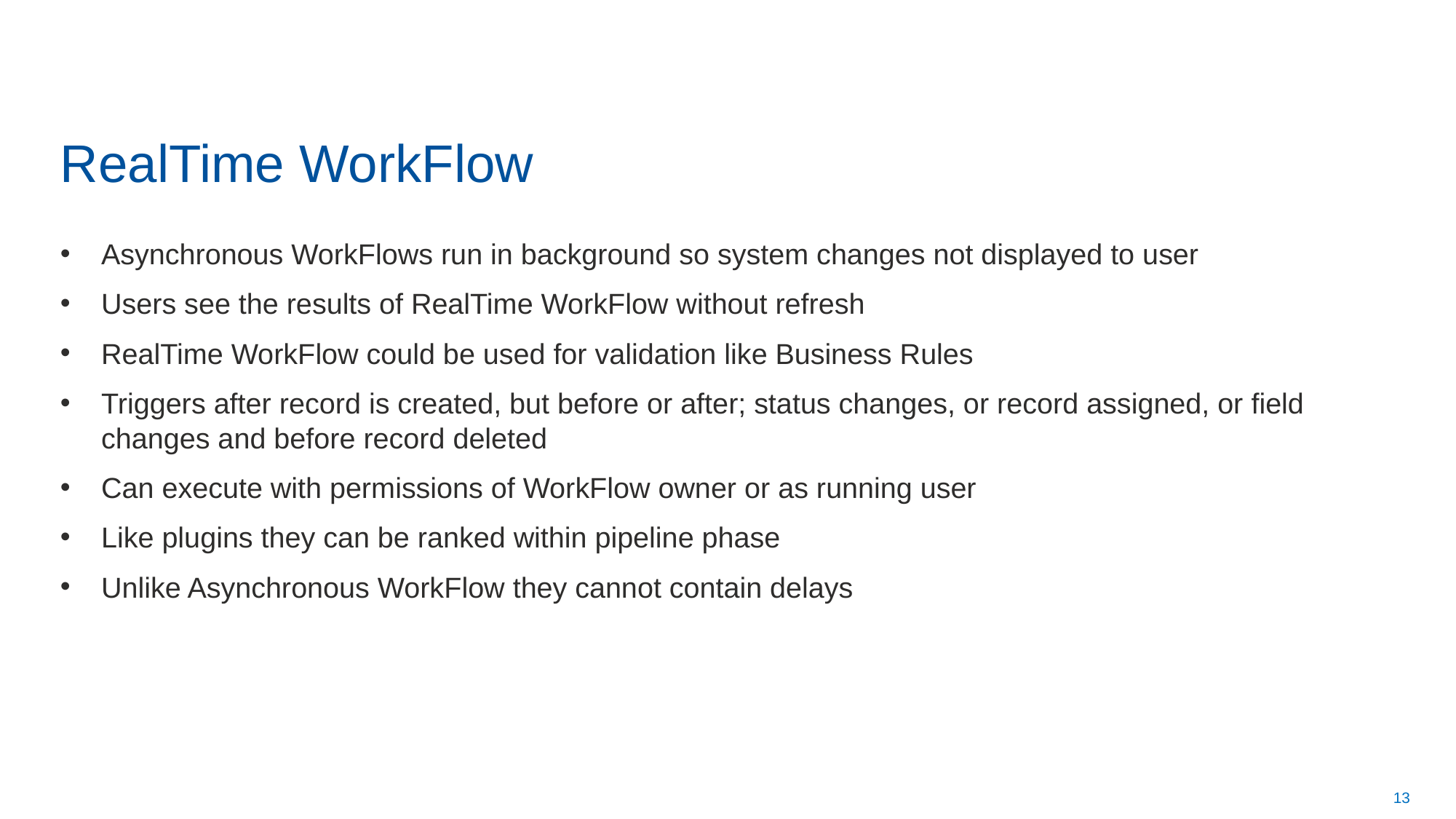

# RealTime WorkFlow
Asynchronous WorkFlows run in background so system changes not displayed to user
Users see the results of RealTime WorkFlow without refresh
RealTime WorkFlow could be used for validation like Business Rules
Triggers after record is created, but before or after; status changes, or record assigned, or field changes and before record deleted
Can execute with permissions of WorkFlow owner or as running user
Like plugins they can be ranked within pipeline phase
Unlike Asynchronous WorkFlow they cannot contain delays